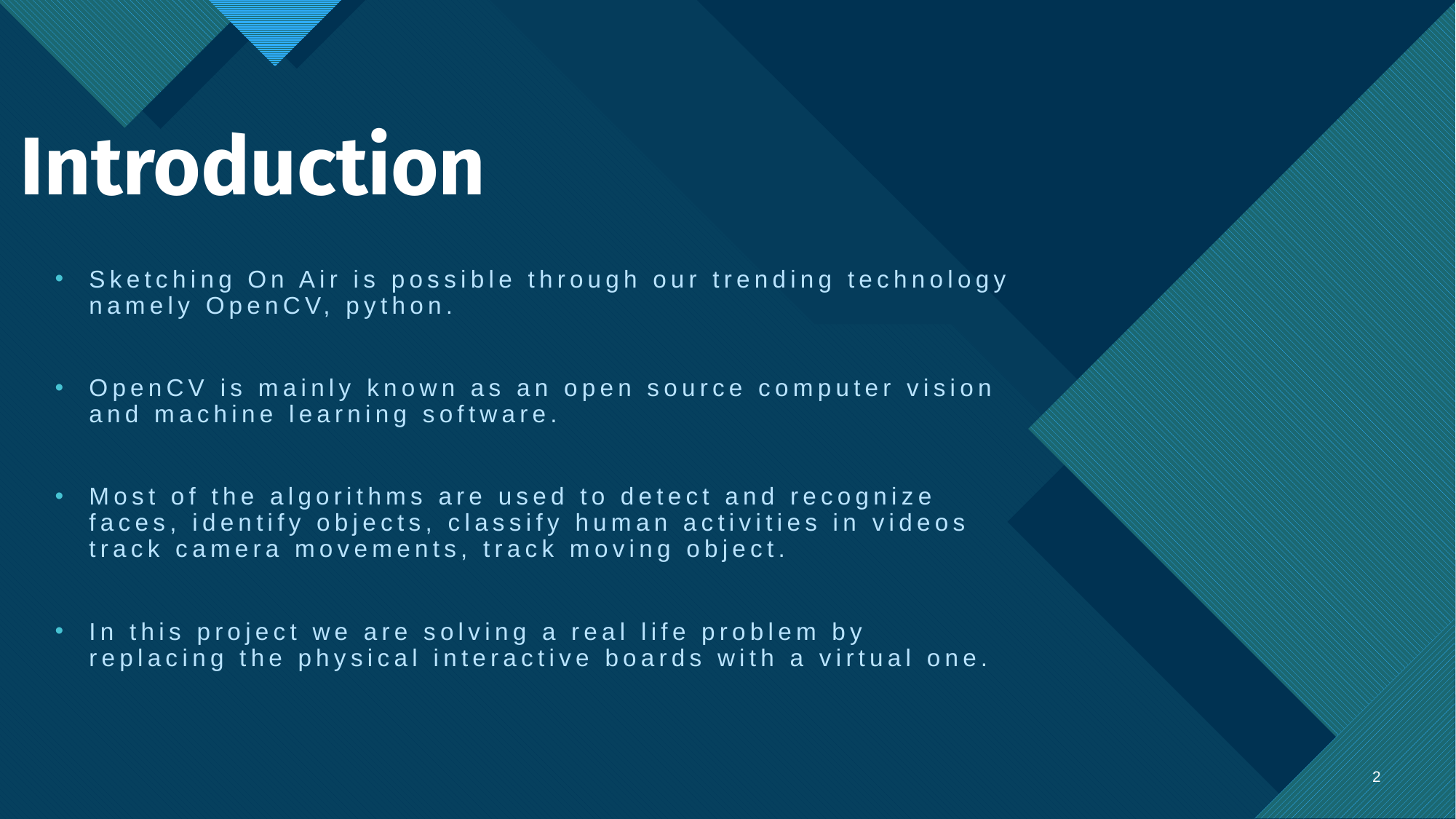

# Introduction
Sketching On Air is possible through our trending technology namely OpenCV, python.

OpenCV is mainly known as an open source computer vision and machine learning software.

Most of the algorithms are used to detect and recognize faces, identify objects, classify human activities in videos track camera movements, track moving object.

In this project we are solving a real life problem by replacing the physical interactive boards with a virtual one.
2